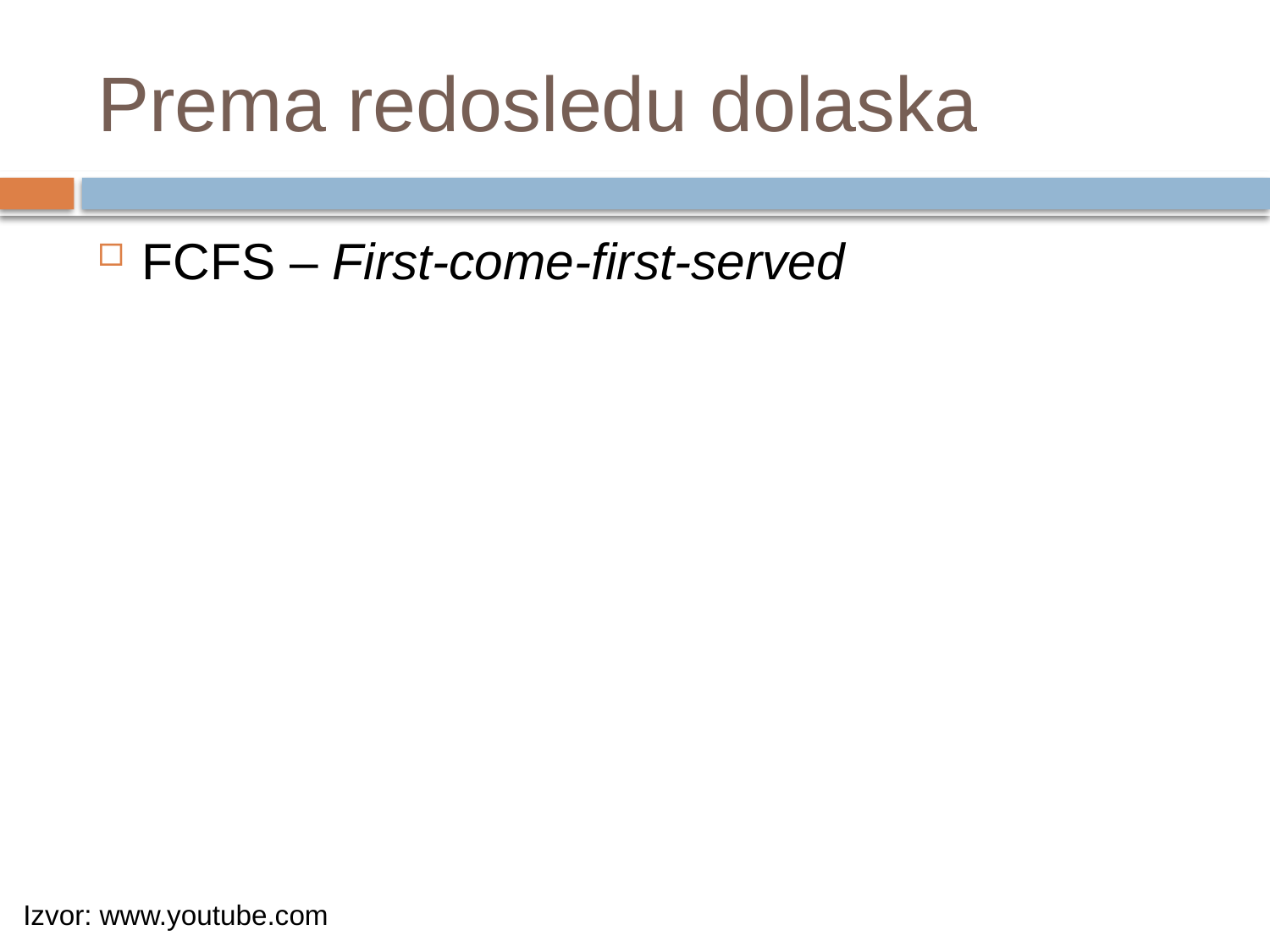

# Prema redosledu dolaska
FCFS – First-come-first-served
Izvor: www.youtube.com